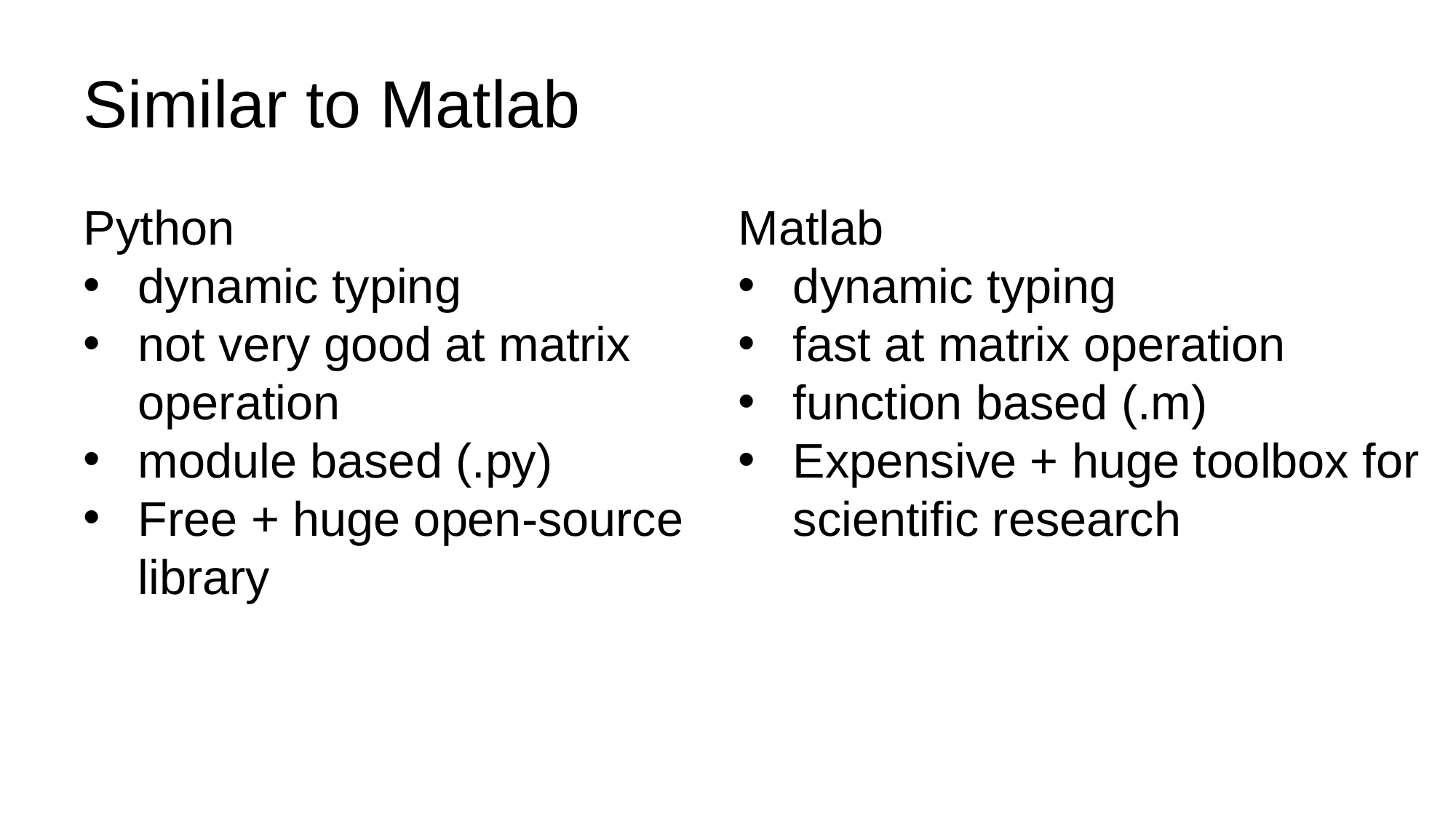

Similar to Matlab
Python
dynamic typing
not very good at matrix operation
module based (.py)
Free + huge open-source library

Matlab
dynamic typing
fast at matrix operation
function based (.m)
Expensive + huge toolbox for scientific research